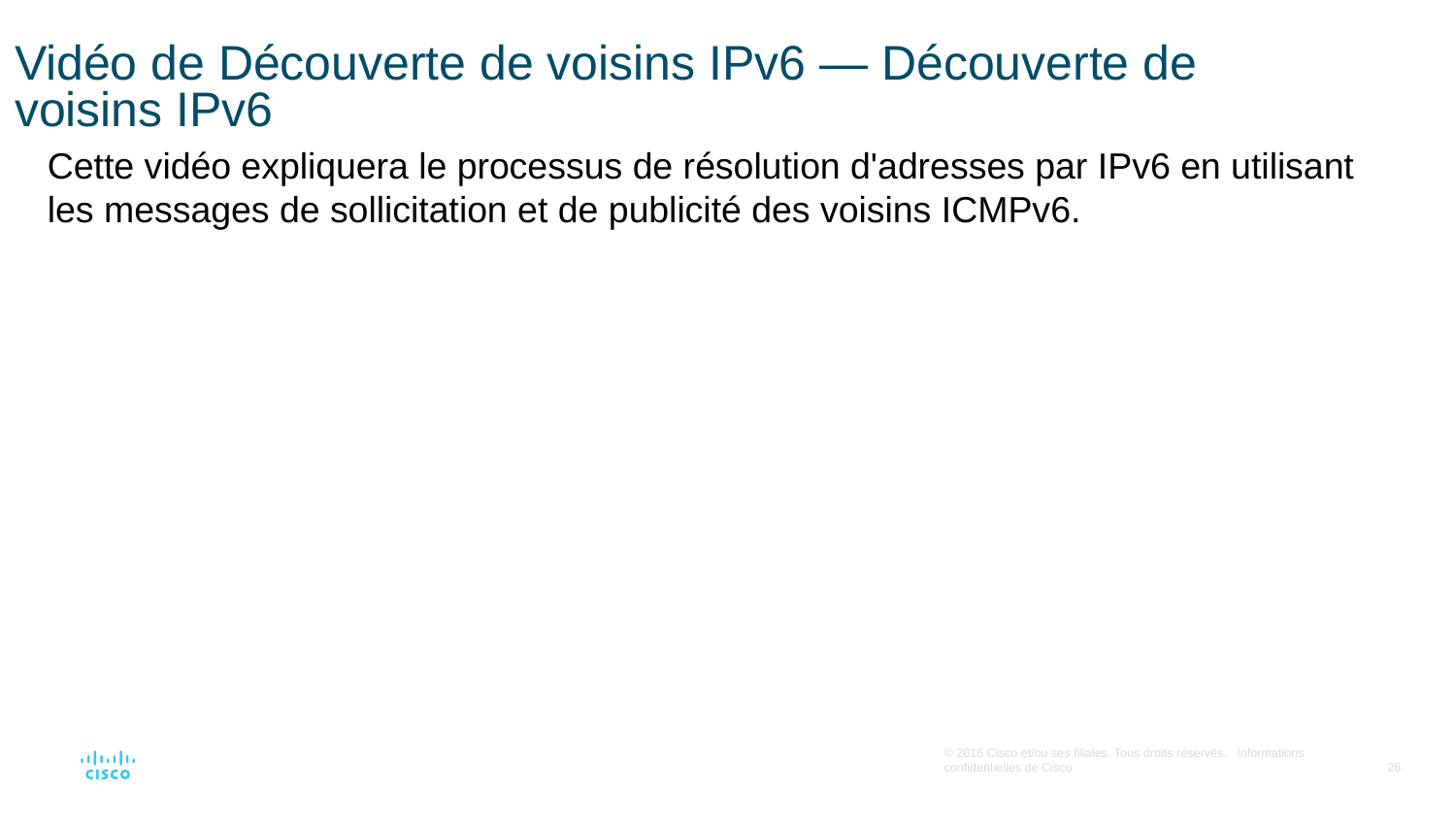

# Vidéo de Découverte de voisins IPv6 — Découverte de voisins IPv6
Cette vidéo expliquera le processus de résolution d'adresses par IPv6 en utilisant les messages de sollicitation et de publicité des voisins ICMPv6.